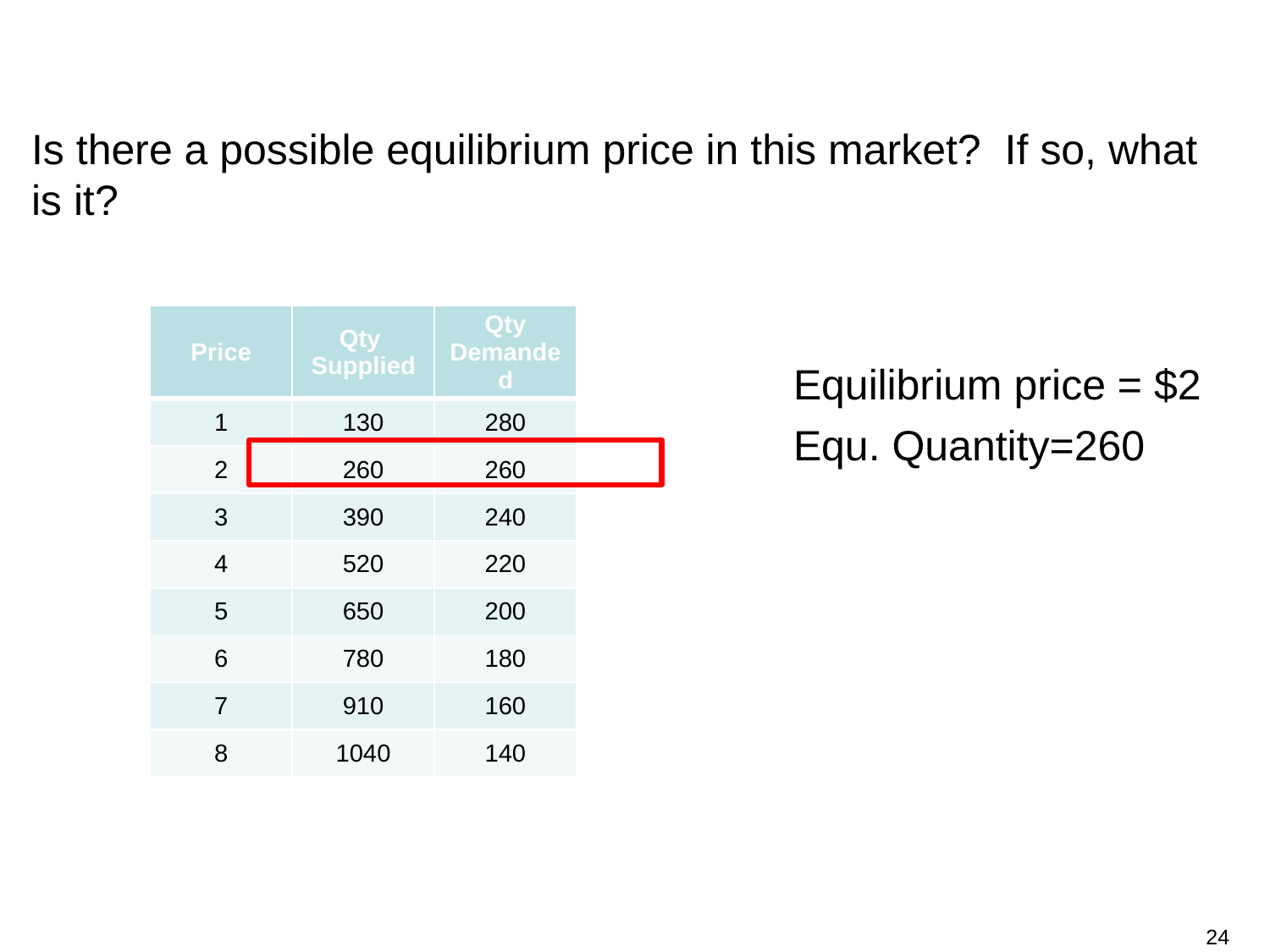

Is there a possible equilibrium price in this market?  If so, what is it?

						Equilibrium price = $2
						Equ. Quantity=260
| Price | Qty Supplied | Qty Demanded |
| --- | --- | --- |
| 1 | 130 | 280 |
| 2 | 260 | 260 |
| 3 | 390 | 240 |
| 4 | 520 | 220 |
| 5 | 650 | 200 |
| 6 | 780 | 180 |
| 7 | 910 | 160 |
| 8 | 1040 | 140 |